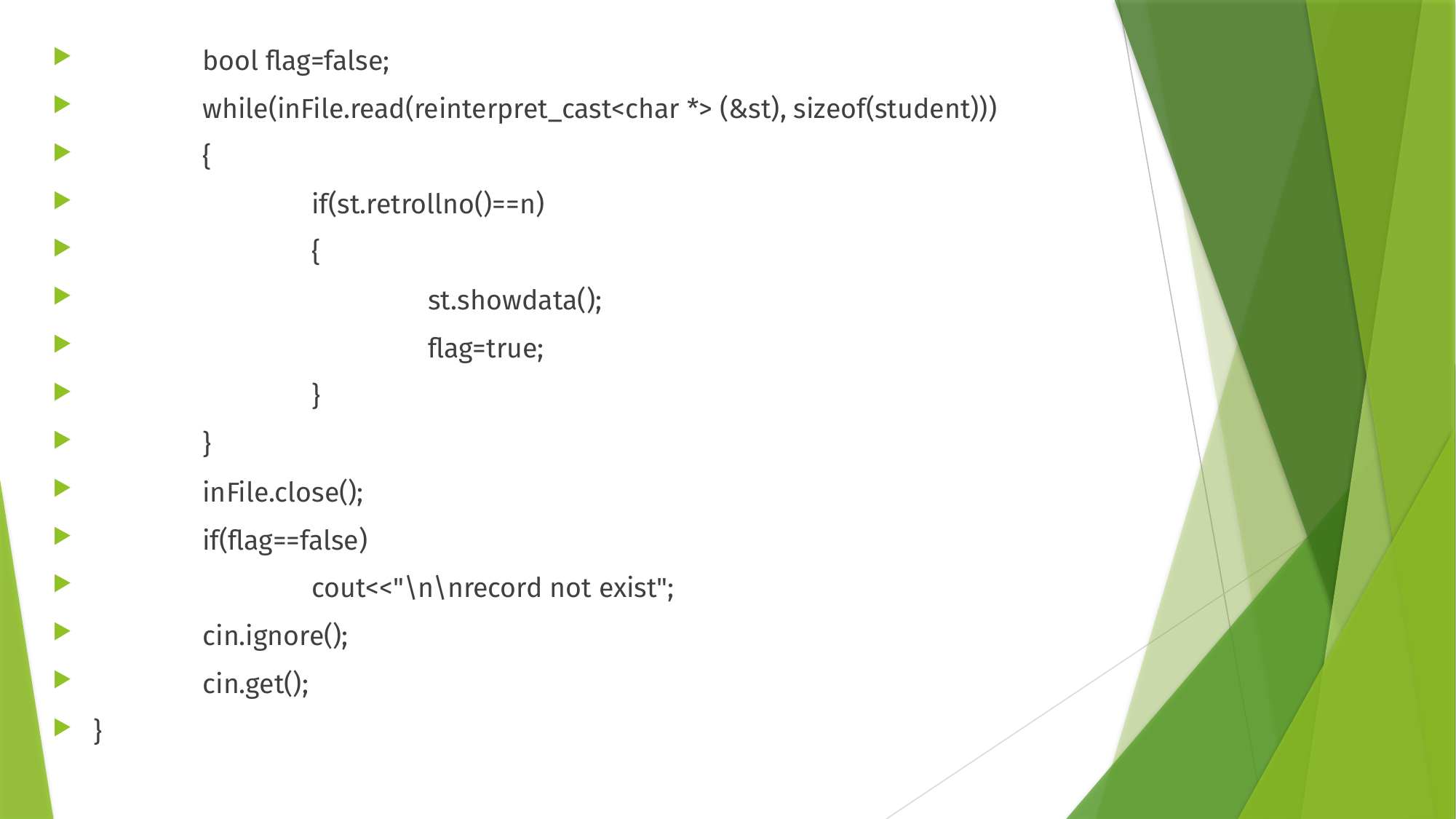

bool flag=false;
	while(inFile.read(reinterpret_cast<char *> (&st), sizeof(student)))
	{
		if(st.retrollno()==n)
		{
	  		 st.showdata();
			 flag=true;
		}
	}
	inFile.close();
	if(flag==false)
		cout<<"\n\nrecord not exist";
	cin.ignore();
	cin.get();
}